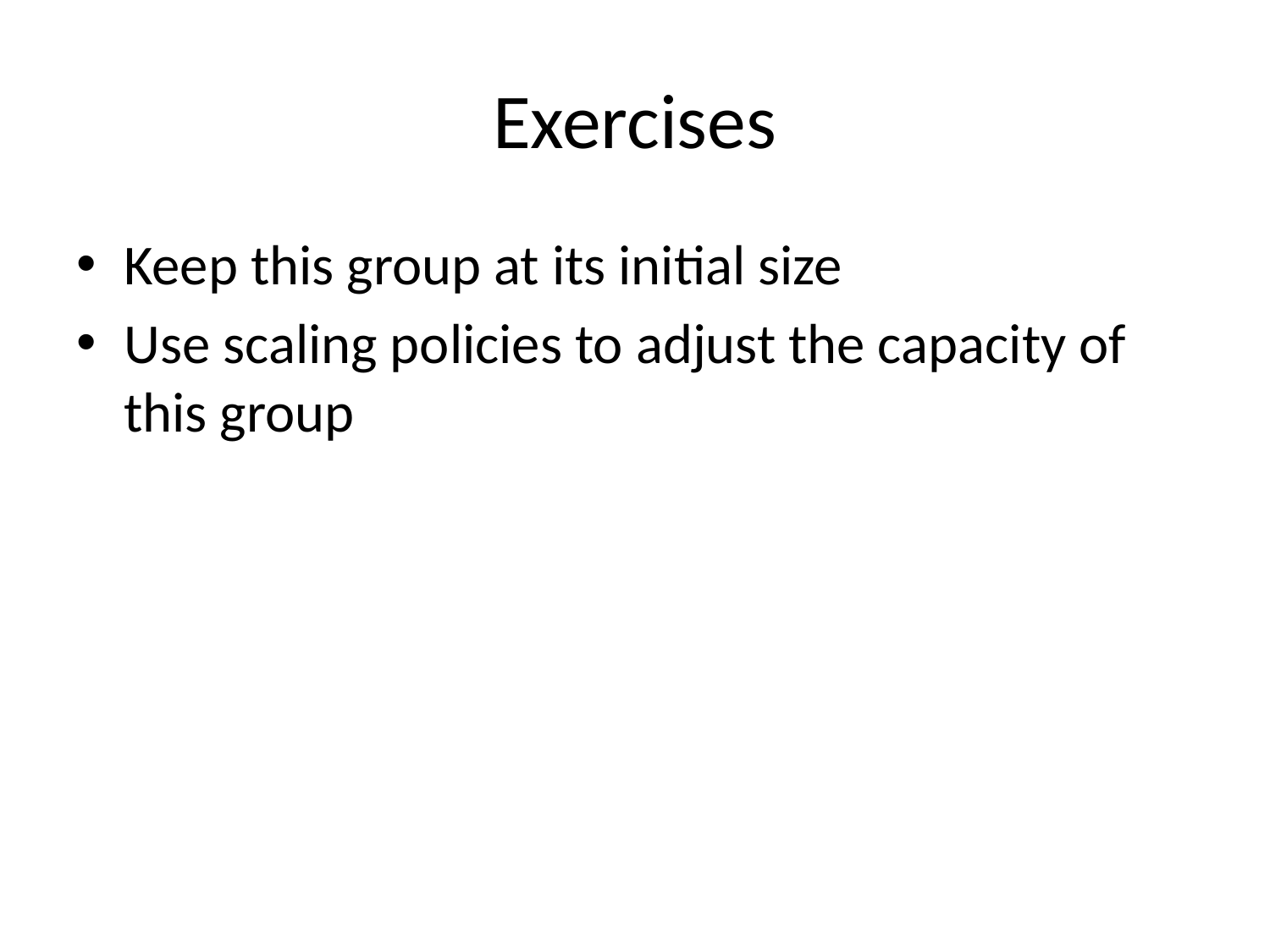

# Exercises
Keep this group at its initial size
Use scaling policies to adjust the capacity of this group